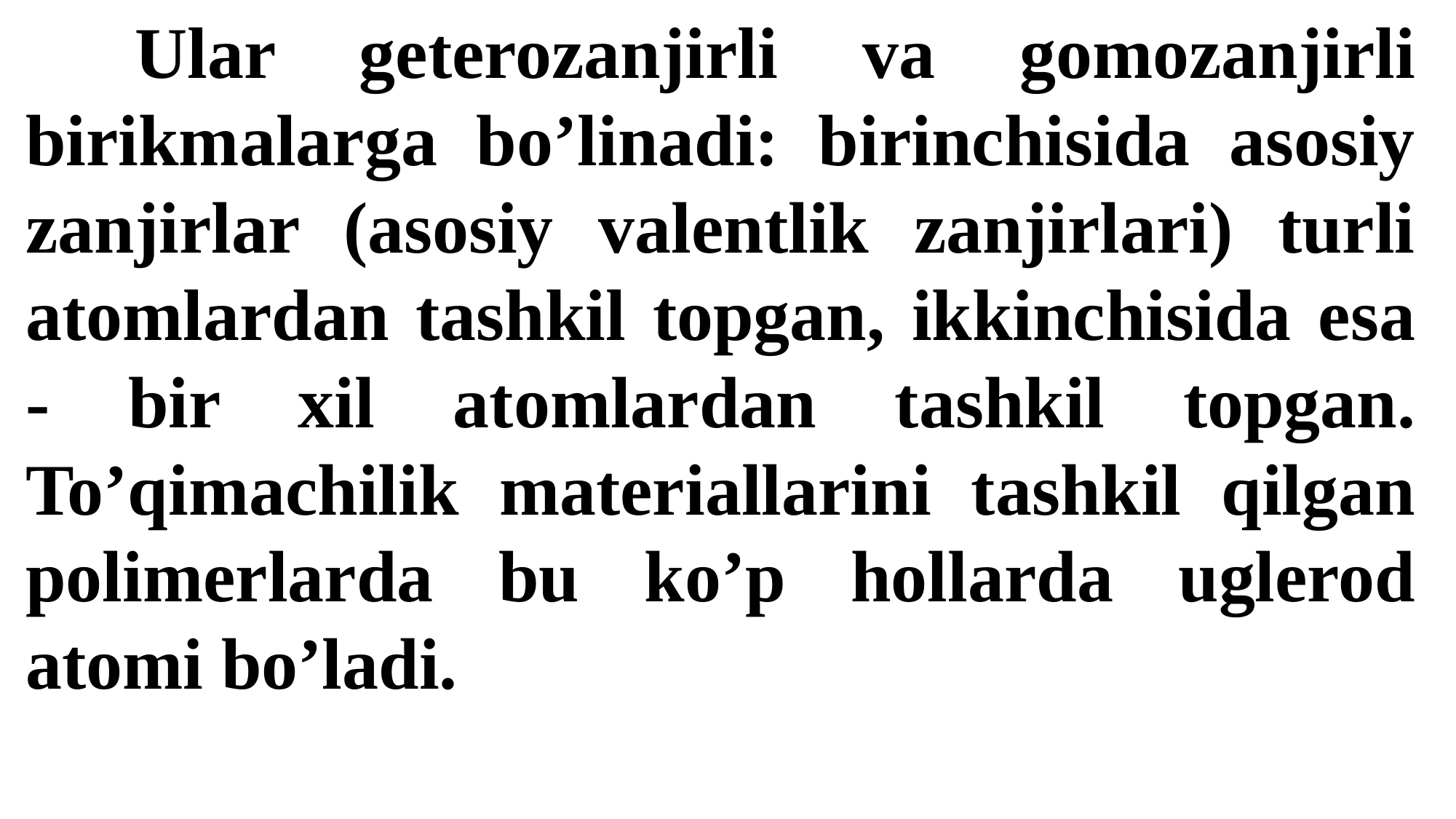

Ular geterozanjirli va gomozanjirli birikmalarga bo’linadi: birinchisida asosiy zanjirlar (asosiy valentlik zanjirlari) turli atomlardan tashkil topgan, ikkinchisida esa - bir xil atomlardan tashkil topgan. To’qimachilik materiallarini tashkil qilgan polimerlarda bu ko’p hollarda uglerod atomi bo’ladi.